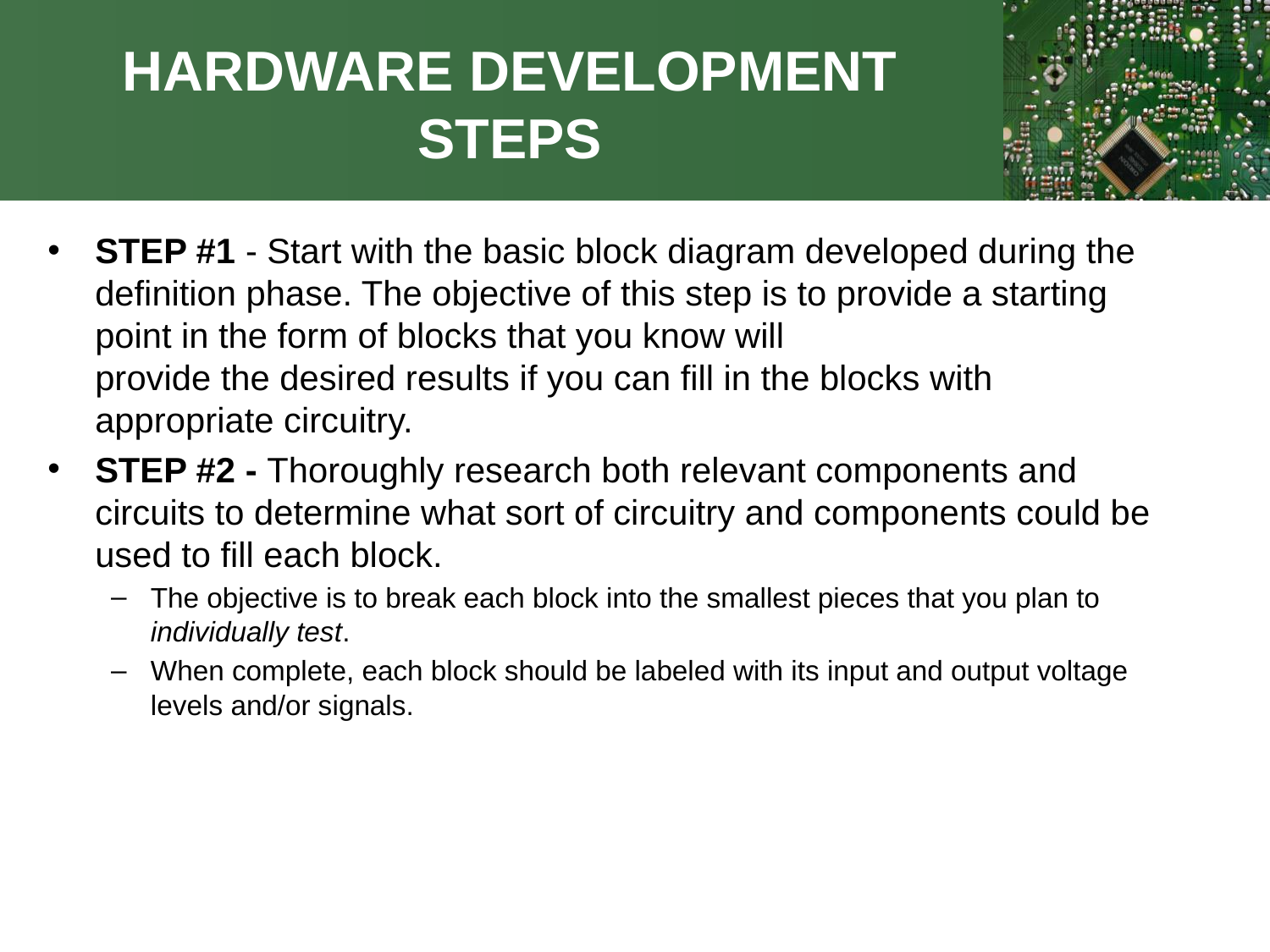

# HARDWARE DEVELOPMENT STEPS
STEP #1 - Start with the basic block diagram developed during the definition phase. The objective of this step is to provide a starting point in the form of blocks that you know will
provide the desired results if you can fill in the blocks with appropriate circuitry.
STEP #2 - Thoroughly research both relevant components and circuits to determine what sort of circuitry and components could be used to fill each block.
The objective is to break each block into the smallest pieces that you plan to individually test.
When complete, each block should be labeled with its input and output voltage levels and/or signals.